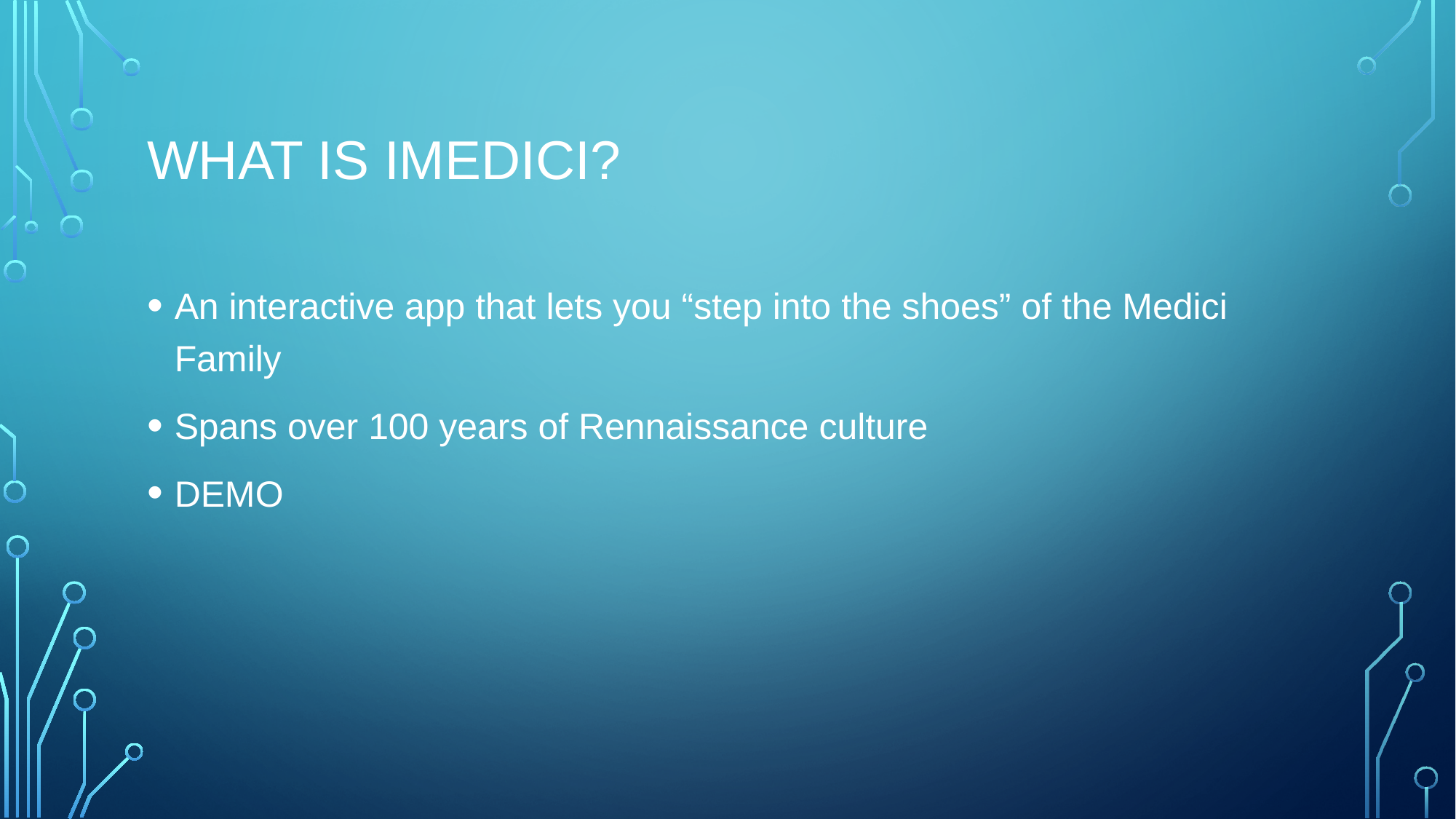

# What is imedici?
An interactive app that lets you “step into the shoes” of the Medici Family
Spans over 100 years of Rennaissance culture
DEMO